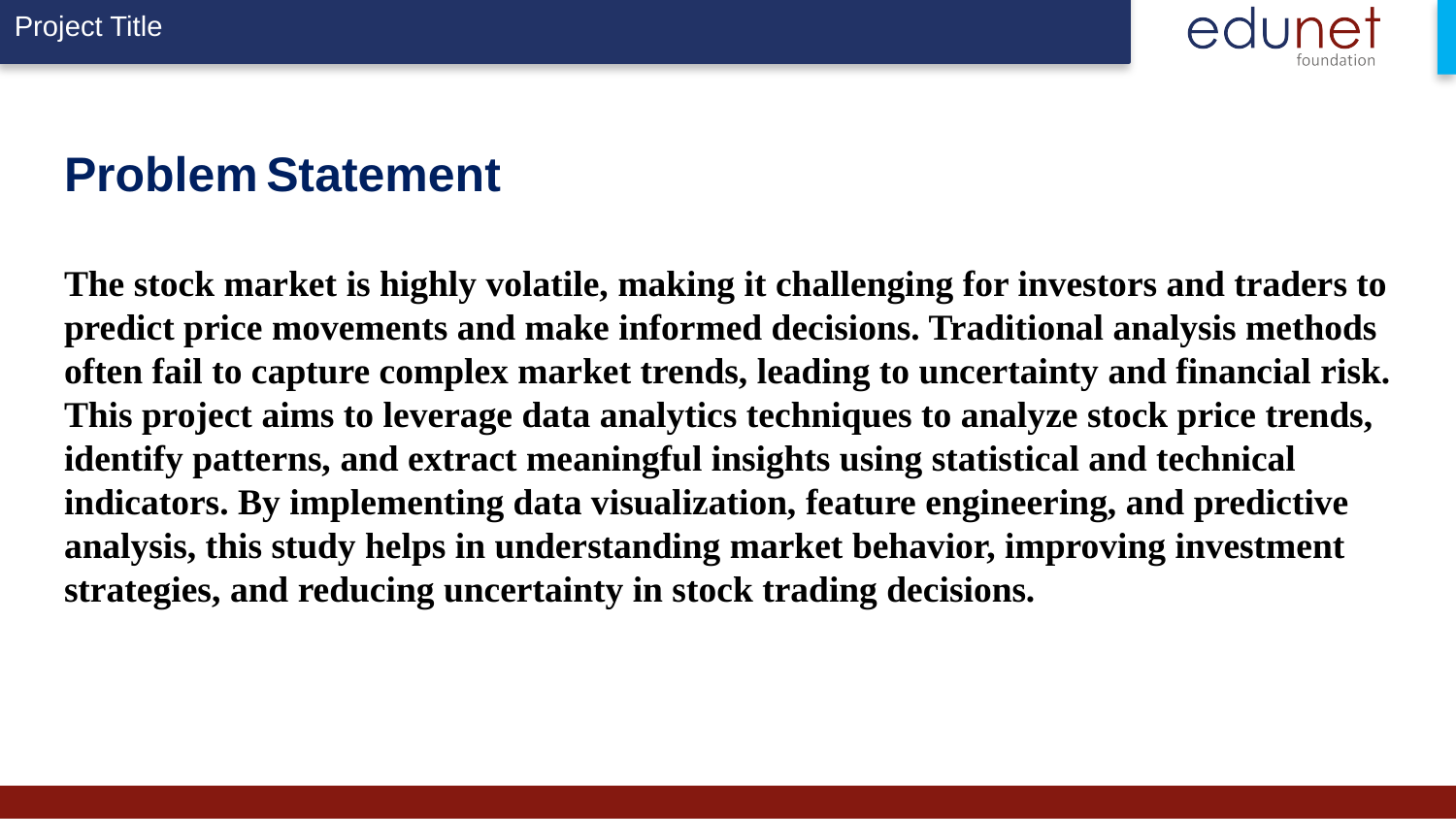

# Problem Statement The stock market is highly volatile, making it challenging for investors and traders to predict price movements and make informed decisions. Traditional analysis methods often fail to capture complex market trends, leading to uncertainty and financial risk. This project aims to leverage data analytics techniques to analyze stock price trends, identify patterns, and extract meaningful insights using statistical and technical indicators. By implementing data visualization, feature engineering, and predictive analysis, this study helps in understanding market behavior, improving investment strategies, and reducing uncertainty in stock trading decisions.